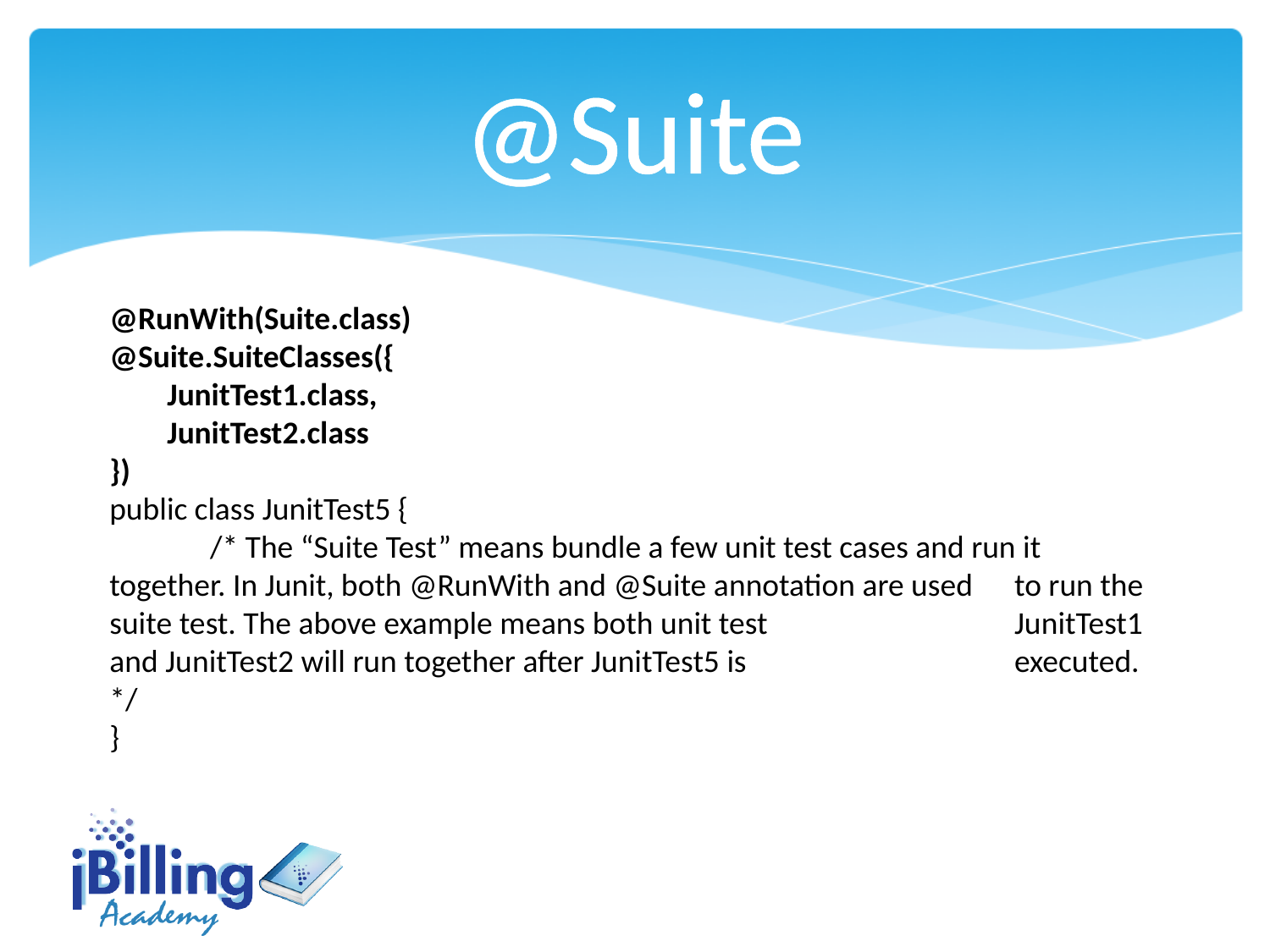

@Suite
@RunWith(Suite.class)
@Suite.SuiteClasses({
        JunitTest1.class,
        JunitTest2.class
})
public class JunitTest5 {
	/* The “Suite Test” means bundle a few unit test cases and run it 		together. In Junit, both @RunWith and @Suite annotation are used 	to run the suite test. The above example means both unit test 			JunitTest1 and JunitTest2 will run together after JunitTest5 is 			executed. */
}